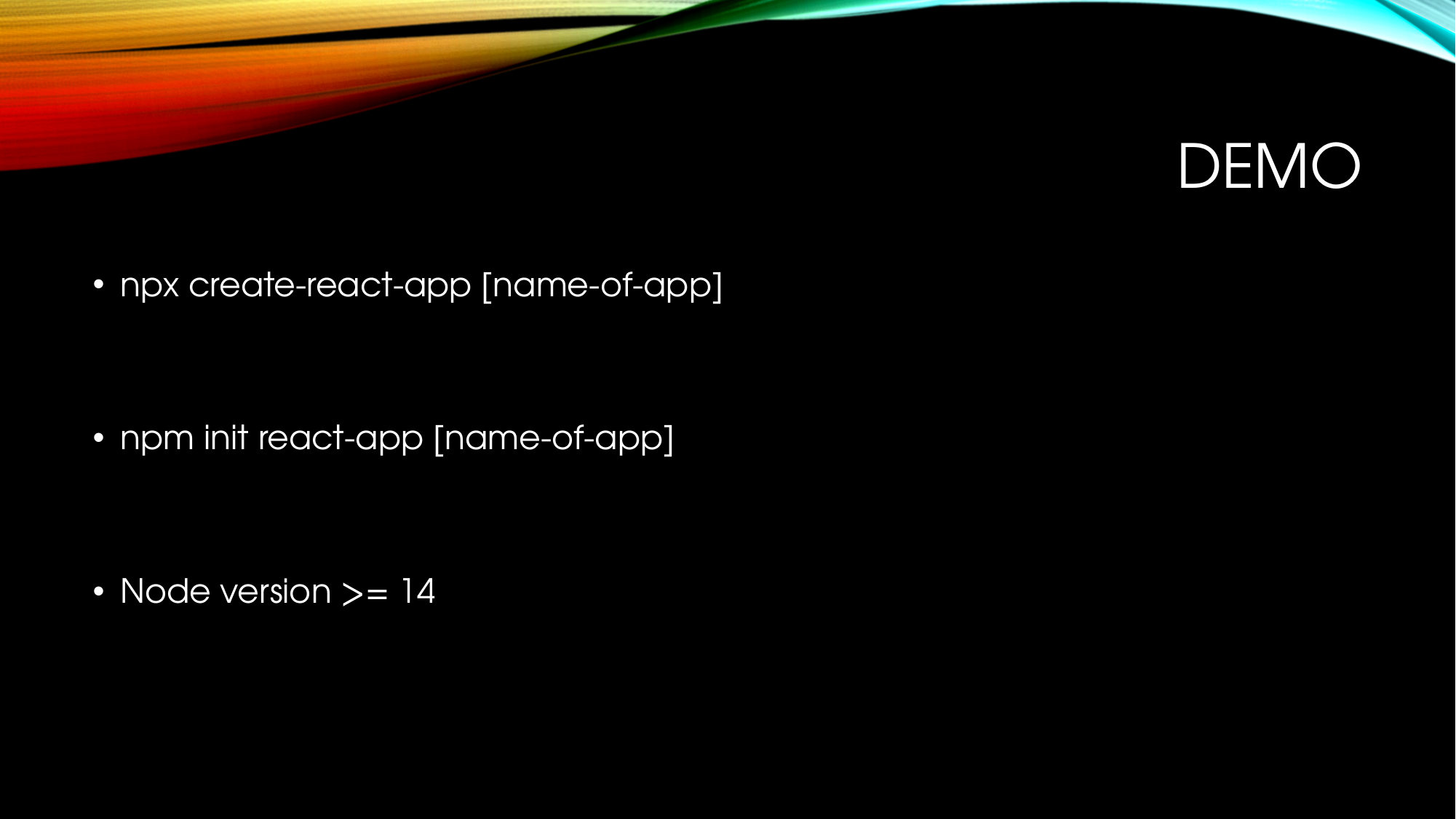

# demo
npx create-react-app [name-of-app]

npm init react-app [name-of-app]

Node version >= 14